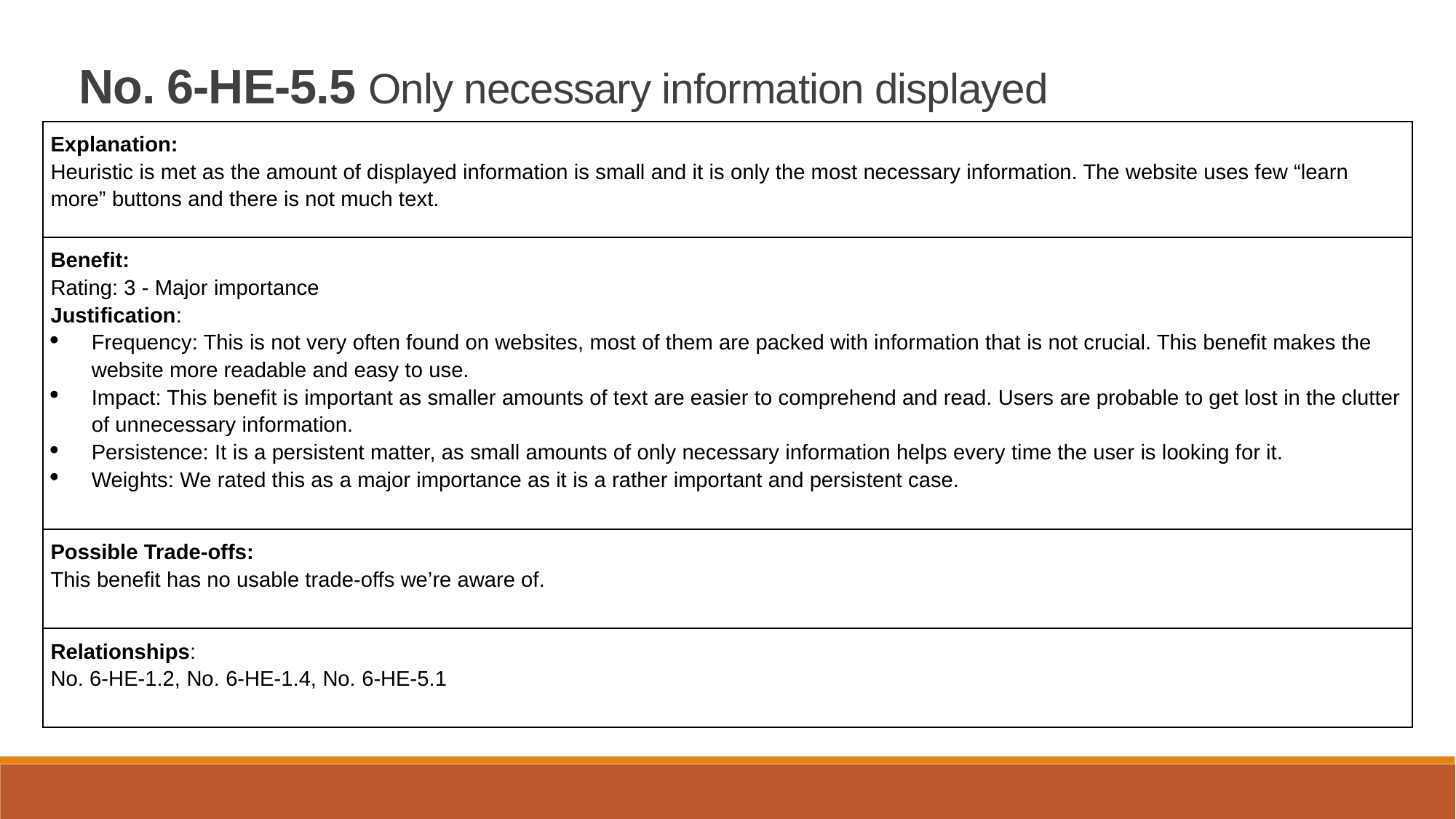

No. 6-HE-5.5 Only necessary information displayed
| Explanation: Heuristic is met as the amount of displayed information is small and it is only the most necessary information. The website uses few “learn more” buttons and there is not much text. |
| --- |
| Benefit: Rating: 3 - Major importance Justification: Frequency: This is not very often found on websites, most of them are packed with information that is not crucial. This benefit makes the website more readable and easy to use. Impact: This benefit is important as smaller amounts of text are easier to comprehend and read. Users are probable to get lost in the clutter of unnecessary information. Persistence: It is a persistent matter, as small amounts of only necessary information helps every time the user is looking for it. Weights: We rated this as a major importance as it is a rather important and persistent case. |
| Possible Trade-offs: This benefit has no usable trade-offs we’re aware of. |
| Relationships: No. 6-HE-1.2, No. 6-HE-1.4, No. 6-HE-5.1 |